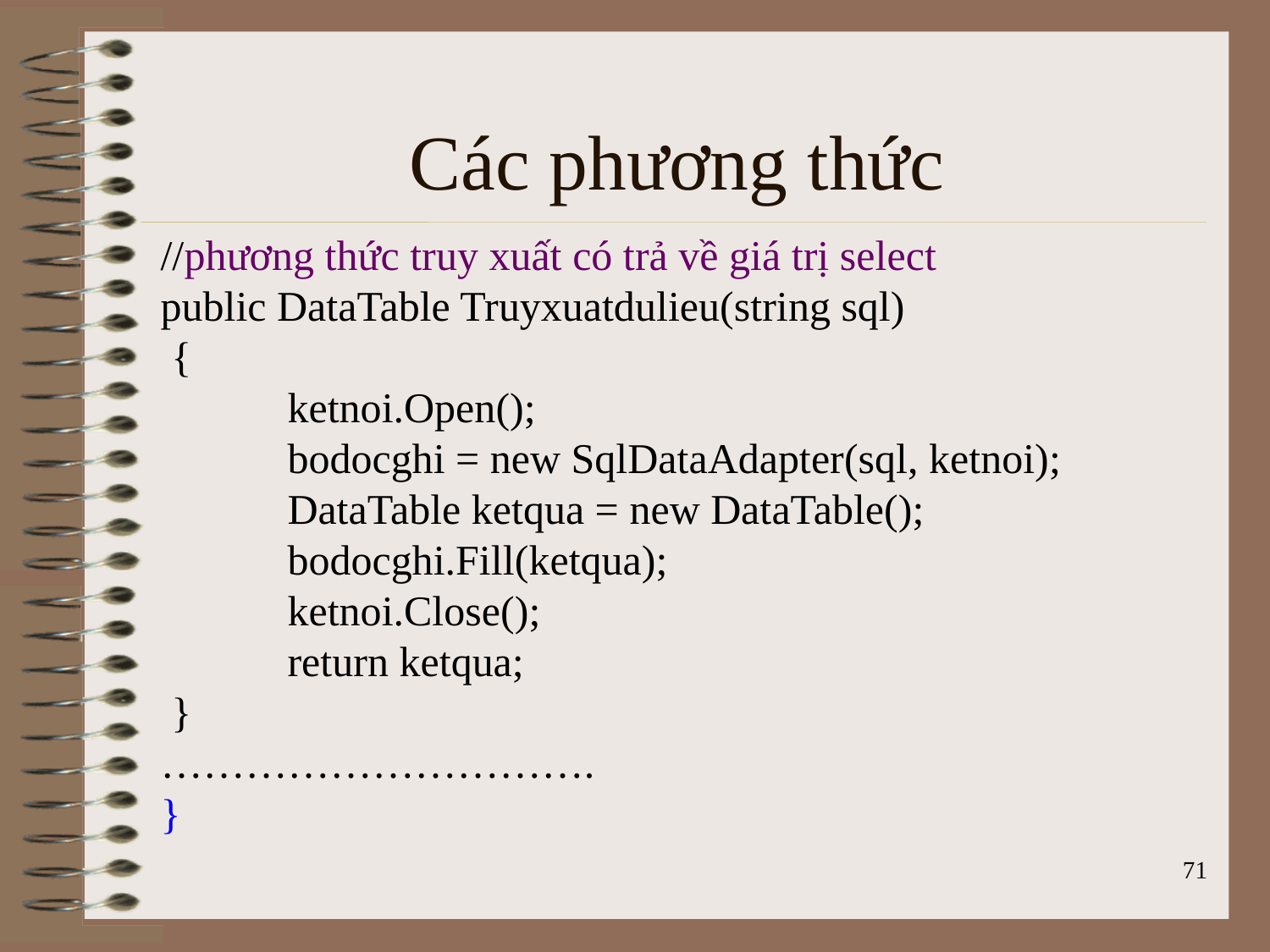

# Các phương thức
//phương thức truy xuất có trả về giá trị select
public DataTable Truyxuatdulieu(string sql)
 {
            ketnoi.Open();
            bodocghi = new SqlDataAdapter(sql, ketnoi);
            DataTable ketqua = new DataTable();
            bodocghi.Fill(ketqua);
            ketnoi.Close();
            return ketqua;
 }
………………………….
}
71